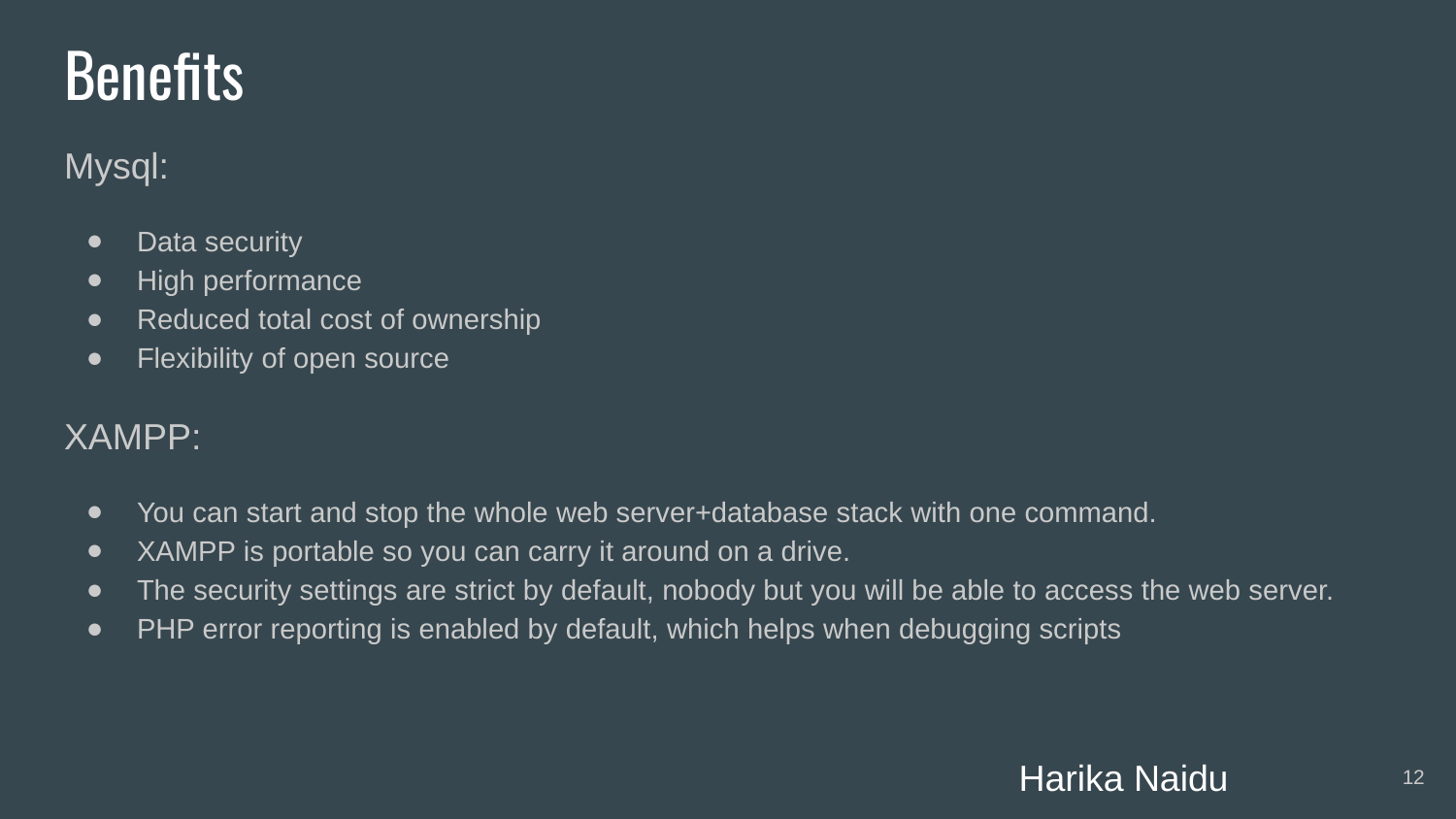

# Benefits
Mysql:
Data security
High performance
Reduced total cost of ownership
Flexibility of open source
XAMPP:
You can start and stop the whole web server+database stack with one command.
XAMPP is portable so you can carry it around on a drive.
The security settings are strict by default, nobody but you will be able to access the web server.
PHP error reporting is enabled by default, which helps when debugging scripts

Harika Naidu
12